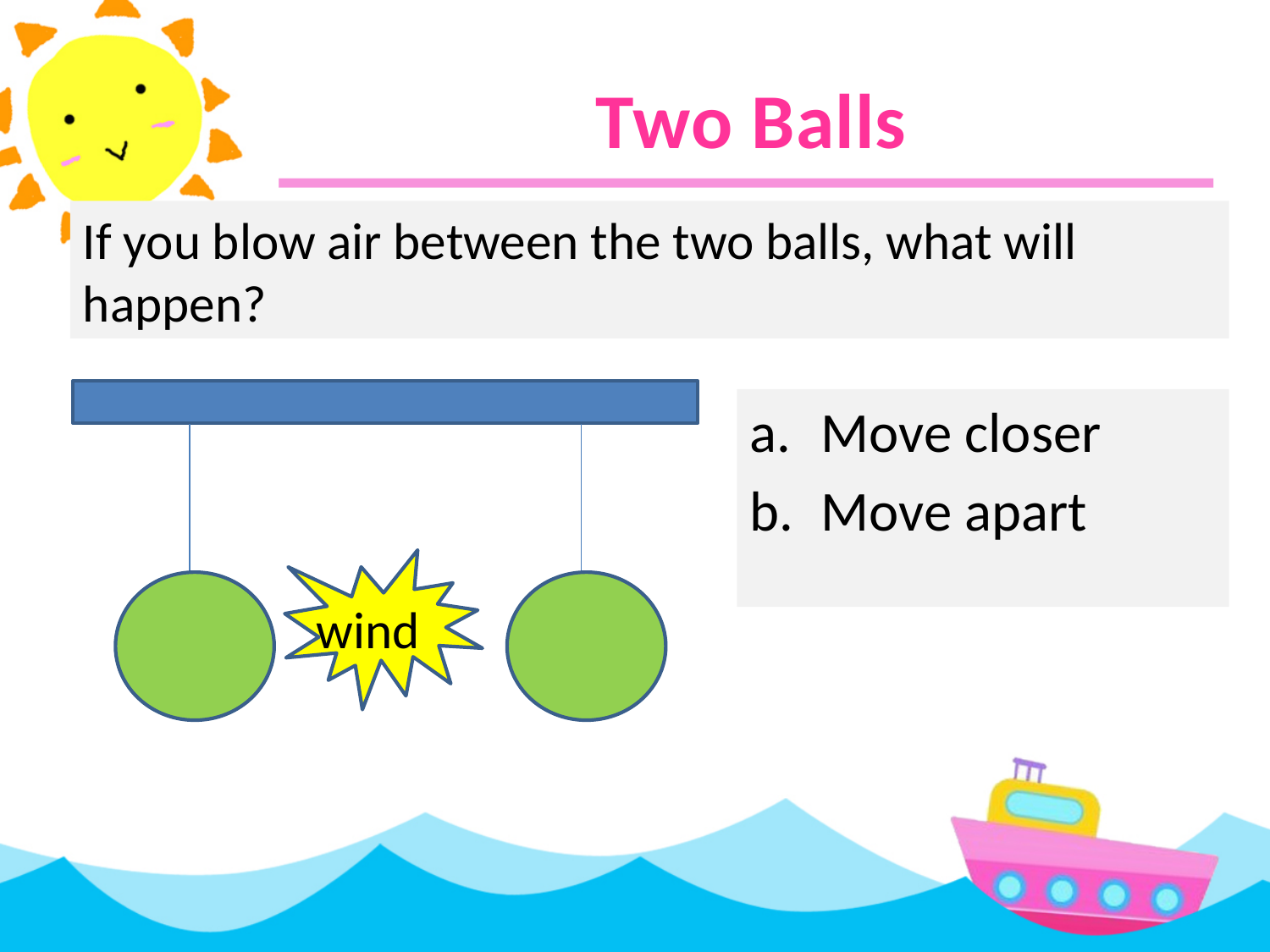

# Two Balls
If you blow air between the two balls, what will happen?

Move closer
Move apart

wind